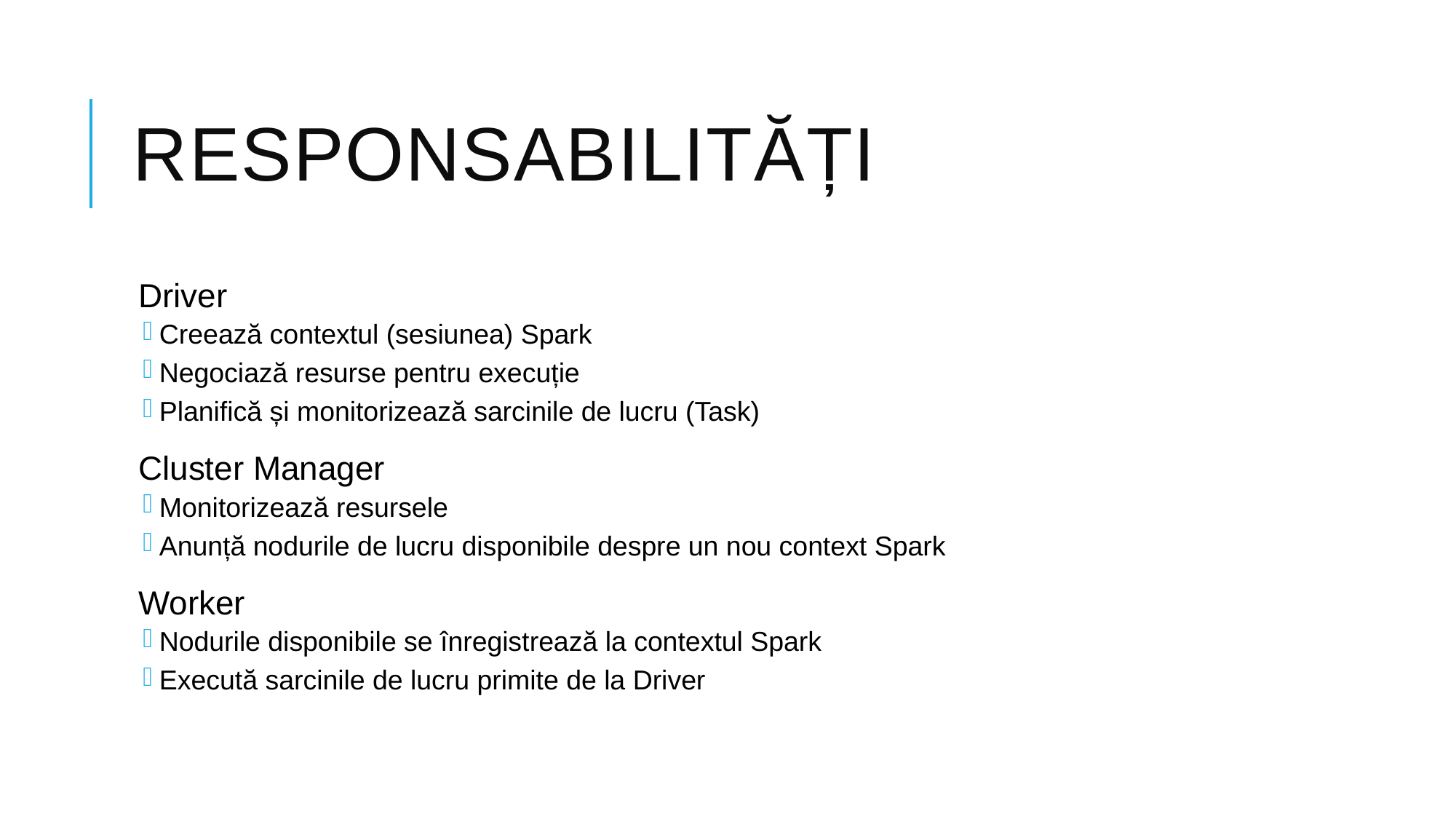

# RESPONSABILITăți
Driver
Creează contextul (sesiunea) Spark
Negociază resurse pentru execuție
Planifică și monitorizează sarcinile de lucru (Task)
Cluster Manager
Monitorizează resursele
Anunță nodurile de lucru disponibile despre un nou context Spark
Worker
Nodurile disponibile se înregistrează la contextul Spark
Execută sarcinile de lucru primite de la Driver